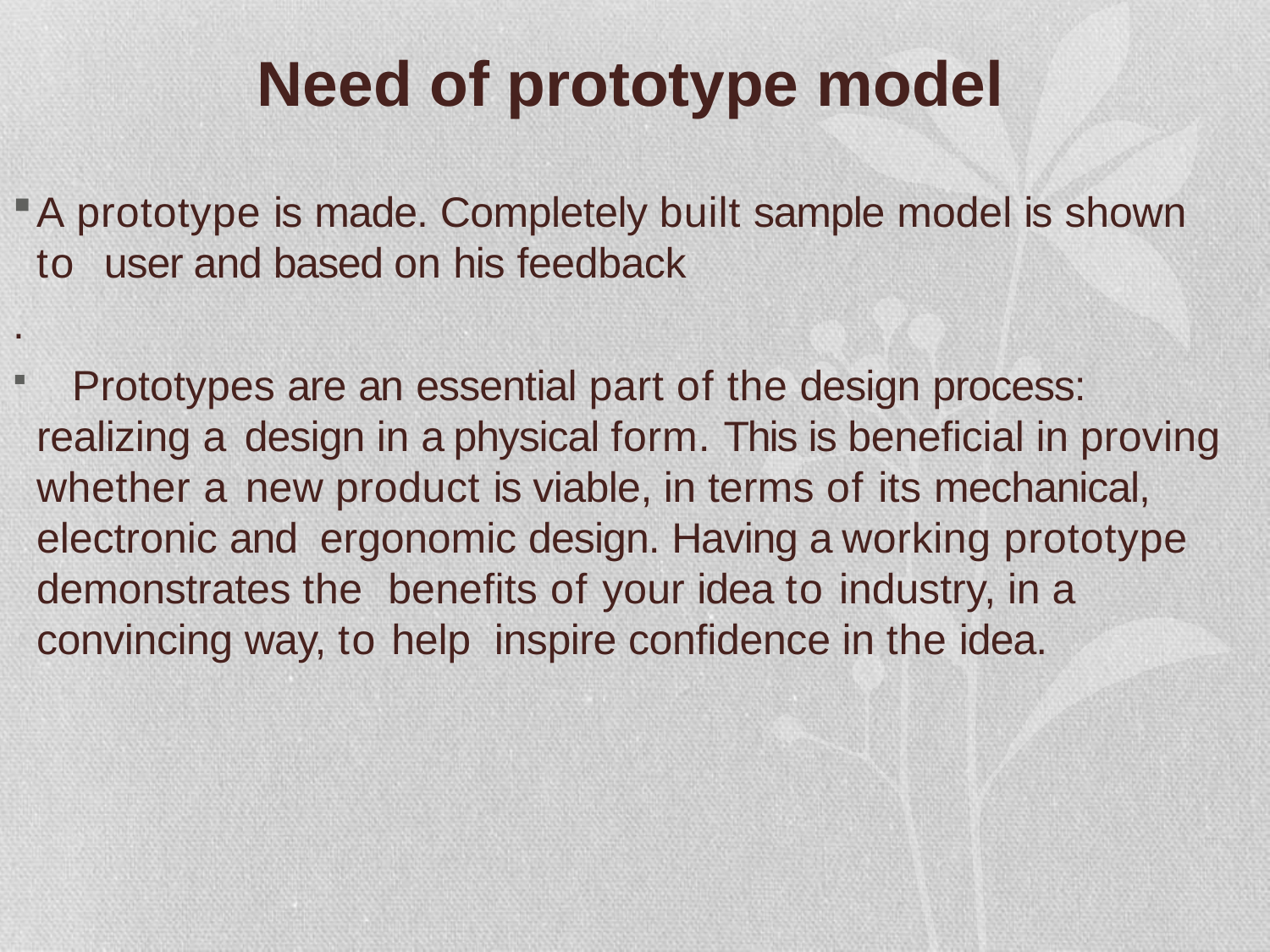

# Need of prototype model
A prototype is made. Completely built sample model is shown to  user and based on his feedback
.
	Prototypes are an essential part of the design process: realizing a  design in a physical form. This is beneficial in proving whether a  new product is viable, in terms of its mechanical, electronic and  ergonomic design. Having a working prototype demonstrates the  benefits of your idea to industry, in a convincing way, to help  inspire confidence in the idea.